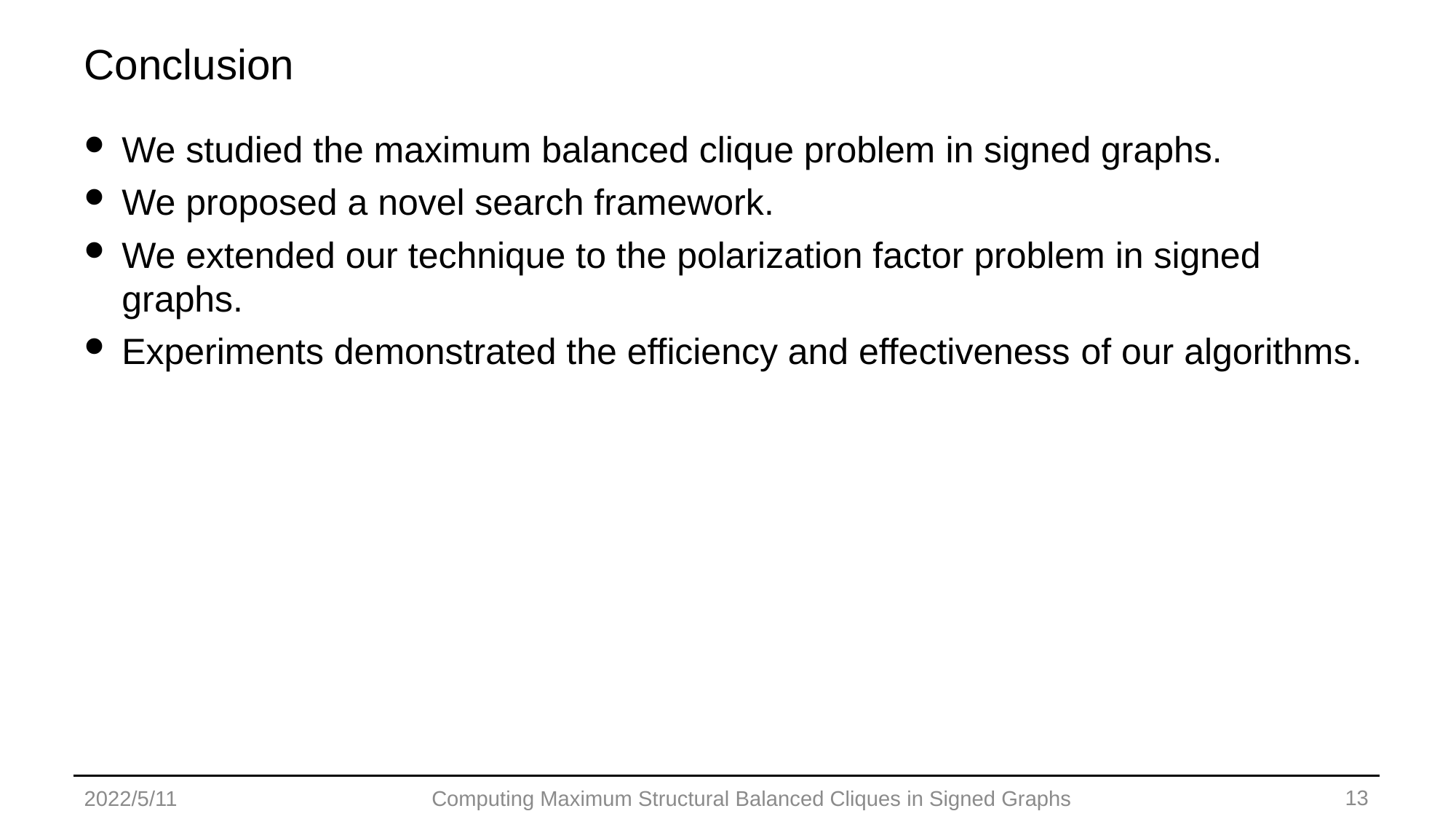

# Conclusion
We studied the maximum balanced clique problem in signed graphs.
We proposed a novel search framework.
We extended our technique to the polarization factor problem in signed graphs.
Experiments demonstrated the efficiency and effectiveness of our algorithms.
13
2022/5/11
Computing Maximum Structural Balanced Cliques in Signed Graphs